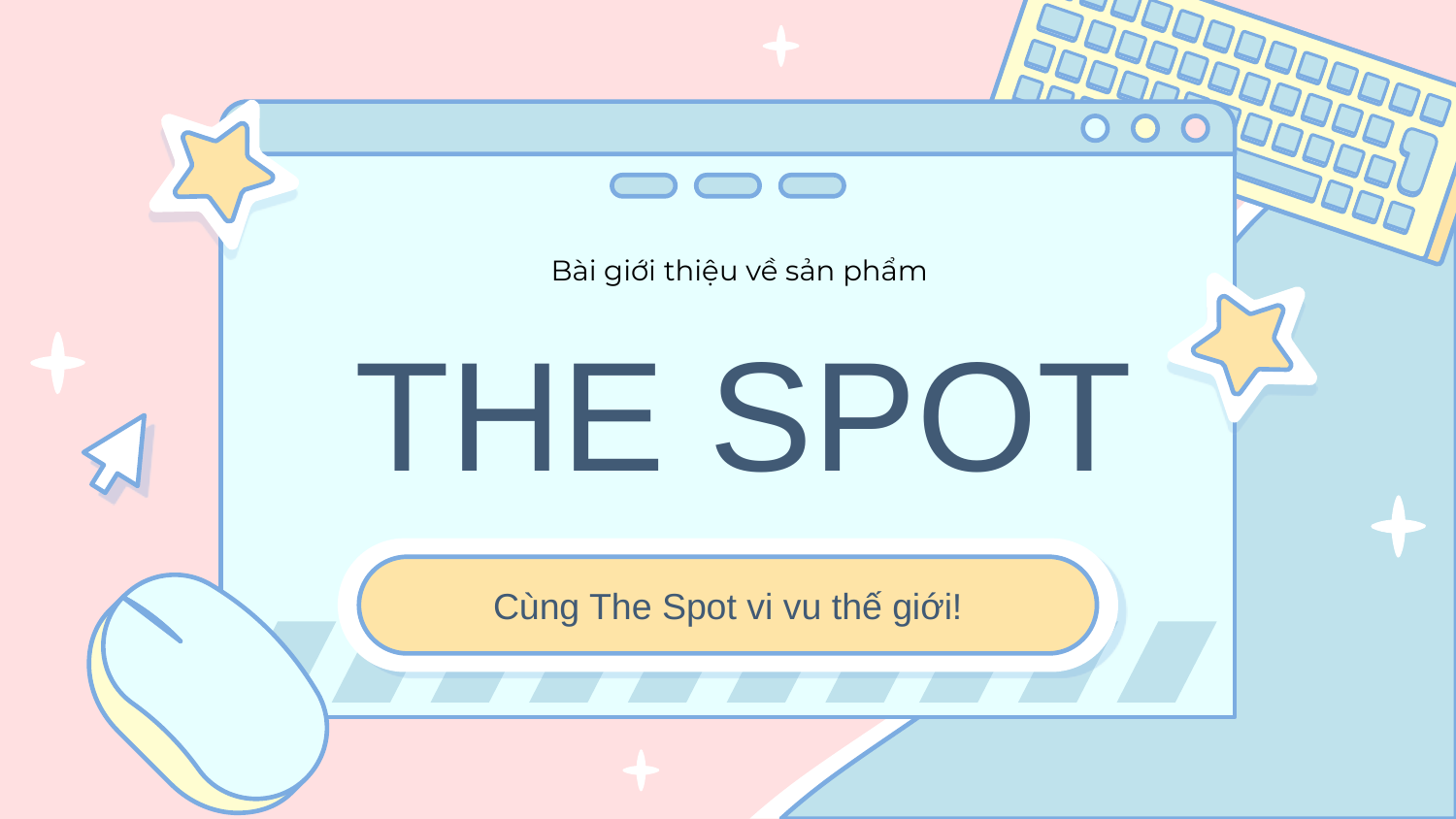

# THE SPOT
Bài giới thiệu về sản phẩm

Cùng The Spot vi vu thế giới!